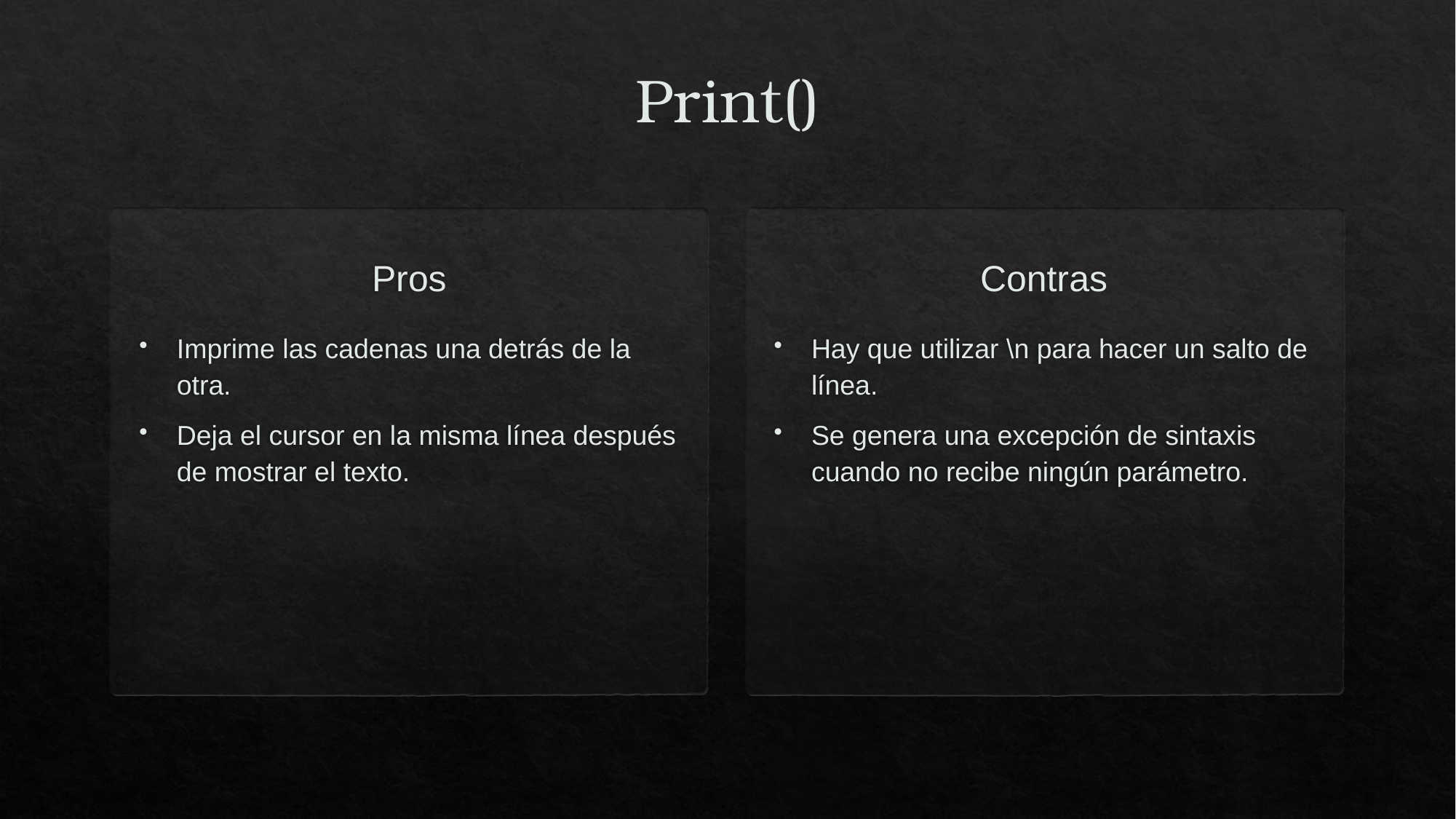

Print()
Pros
Contras
Imprime las cadenas una detrás de la otra.
Deja el cursor en la misma línea después de mostrar el texto.
Hay que utilizar \n para hacer un salto de línea.
Se genera una excepción de sintaxis cuando no recibe ningún parámetro.